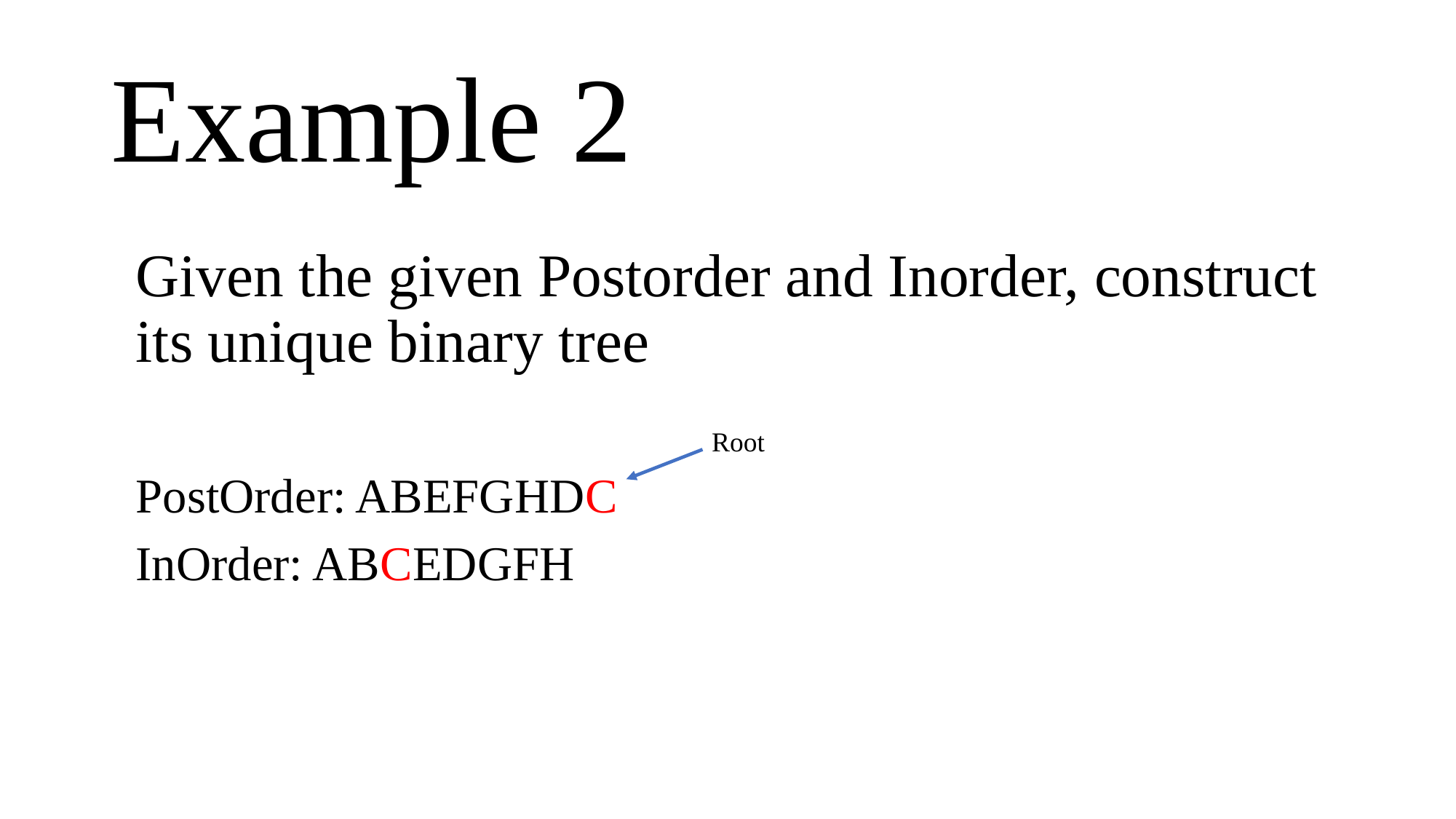

# Example 2
Given the given Postorder and Inorder, construct its unique binary tree

PostOrder: ABEFGHDC
InOrder: ABCEDGFH
Root